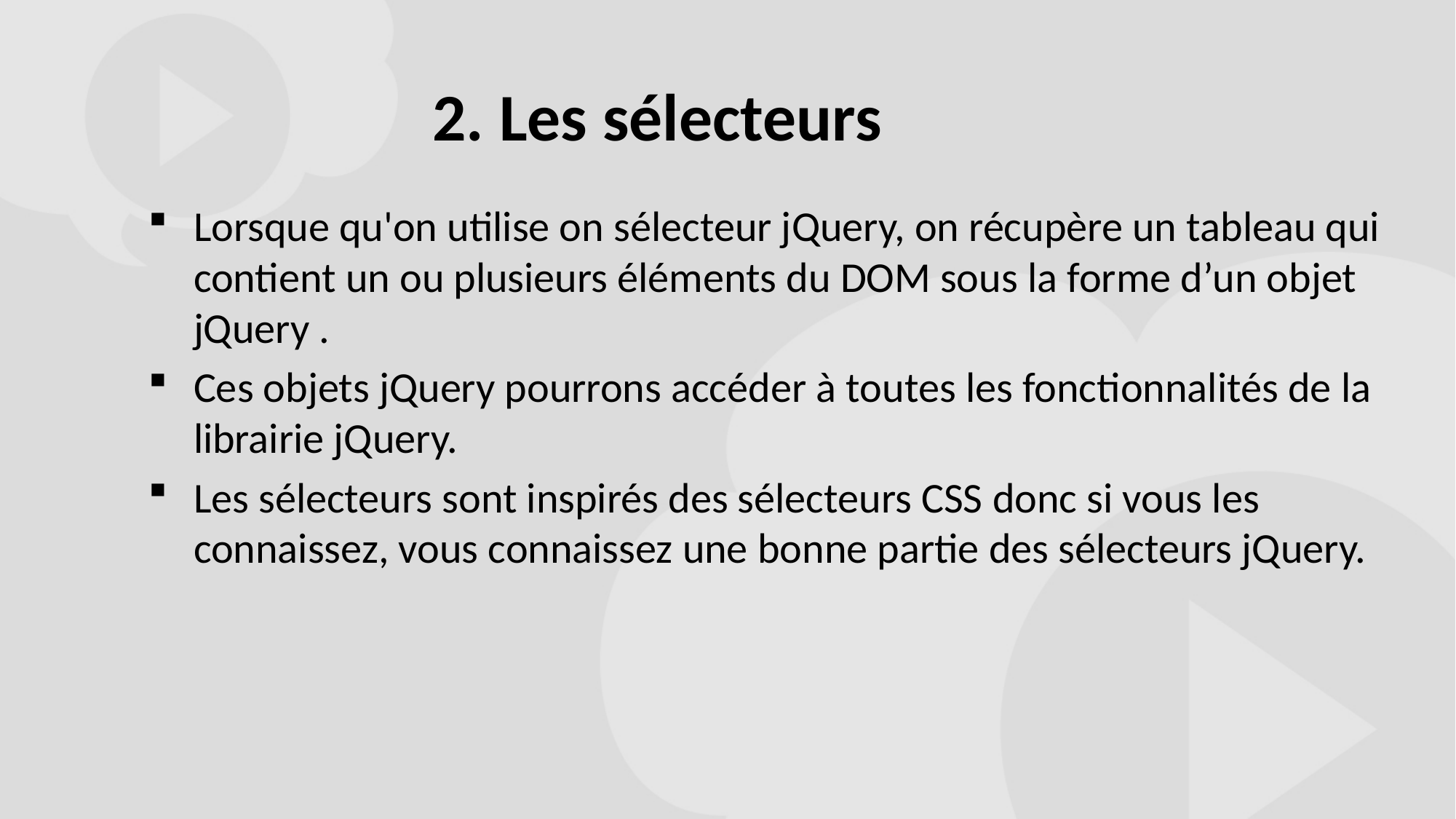

# 2. Les sélecteurs
Lorsque qu'on utilise on sélecteur jQuery, on récupère un tableau qui contient un ou plusieurs éléments du DOM sous la forme d’un objet jQuery .
Ces objets jQuery pourrons accéder à toutes les fonctionnalités de la librairie jQuery.
Les sélecteurs sont inspirés des sélecteurs CSS donc si vous les connaissez, vous connaissez une bonne partie des sélecteurs jQuery.